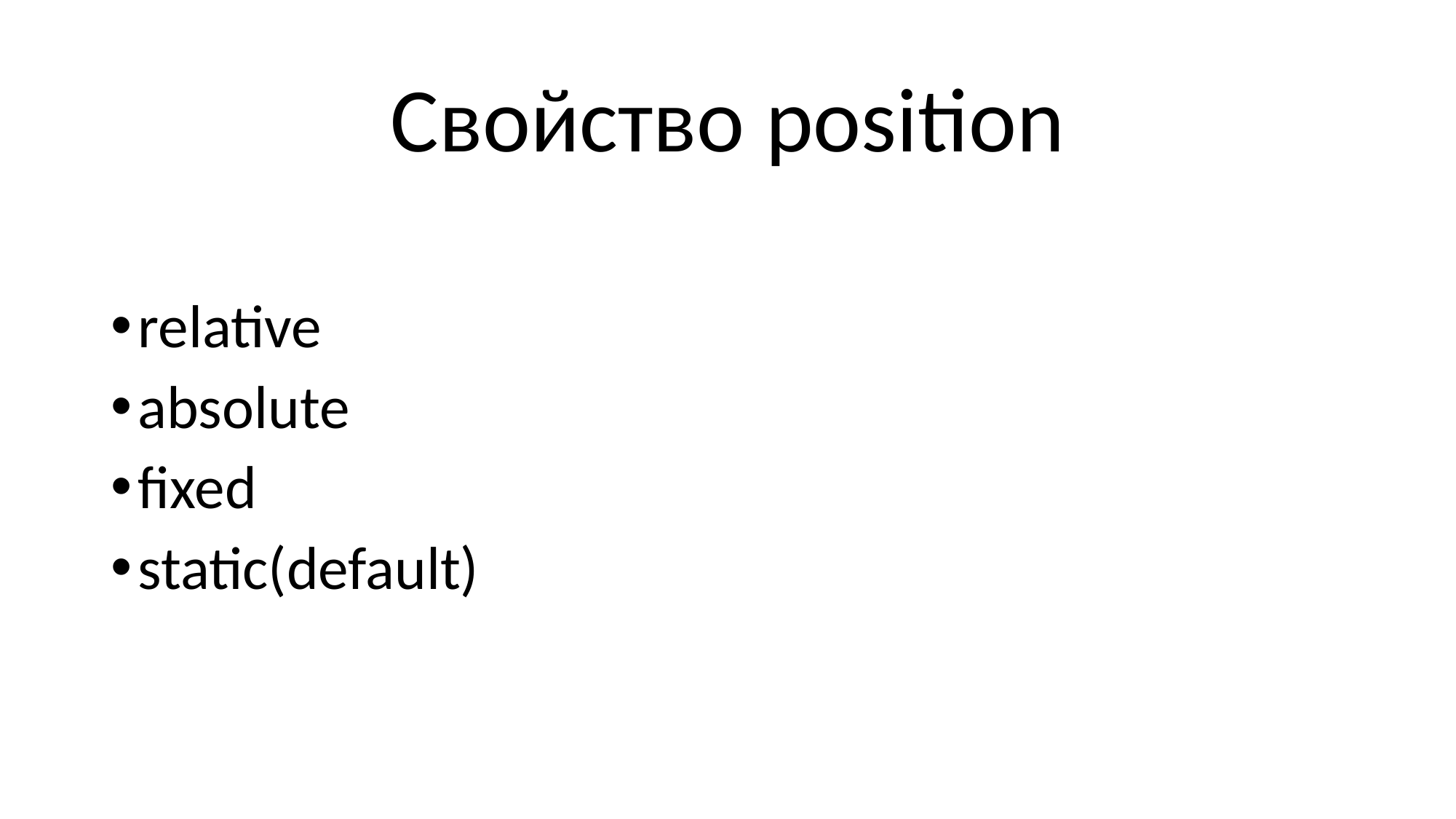

# Свойство position
relative
absolute
fixed
static(default)